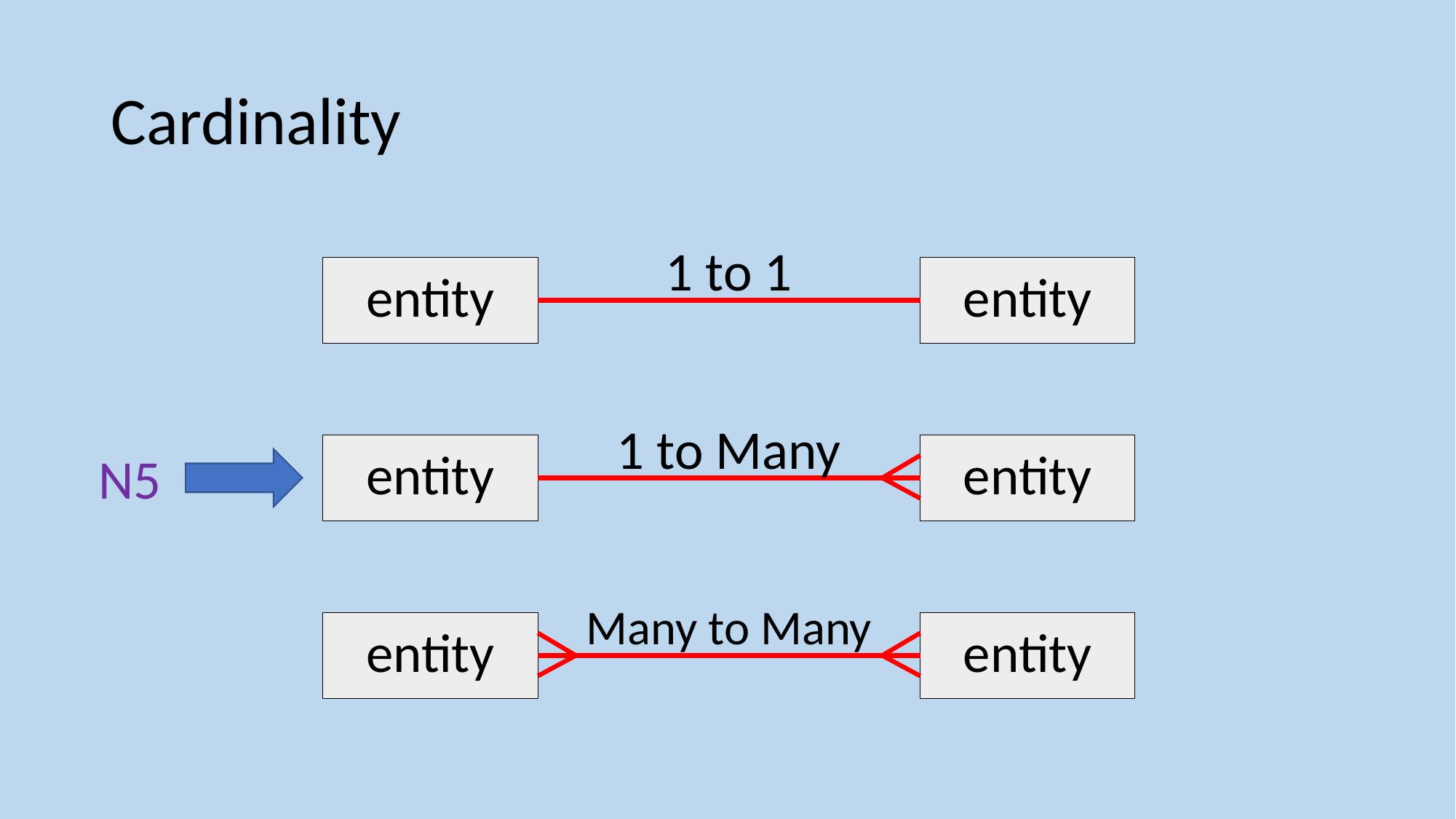

# Cardinality
1 to 1
entity
entity
1 to Many
entity
entity
N5

Many to Many
entity
entity